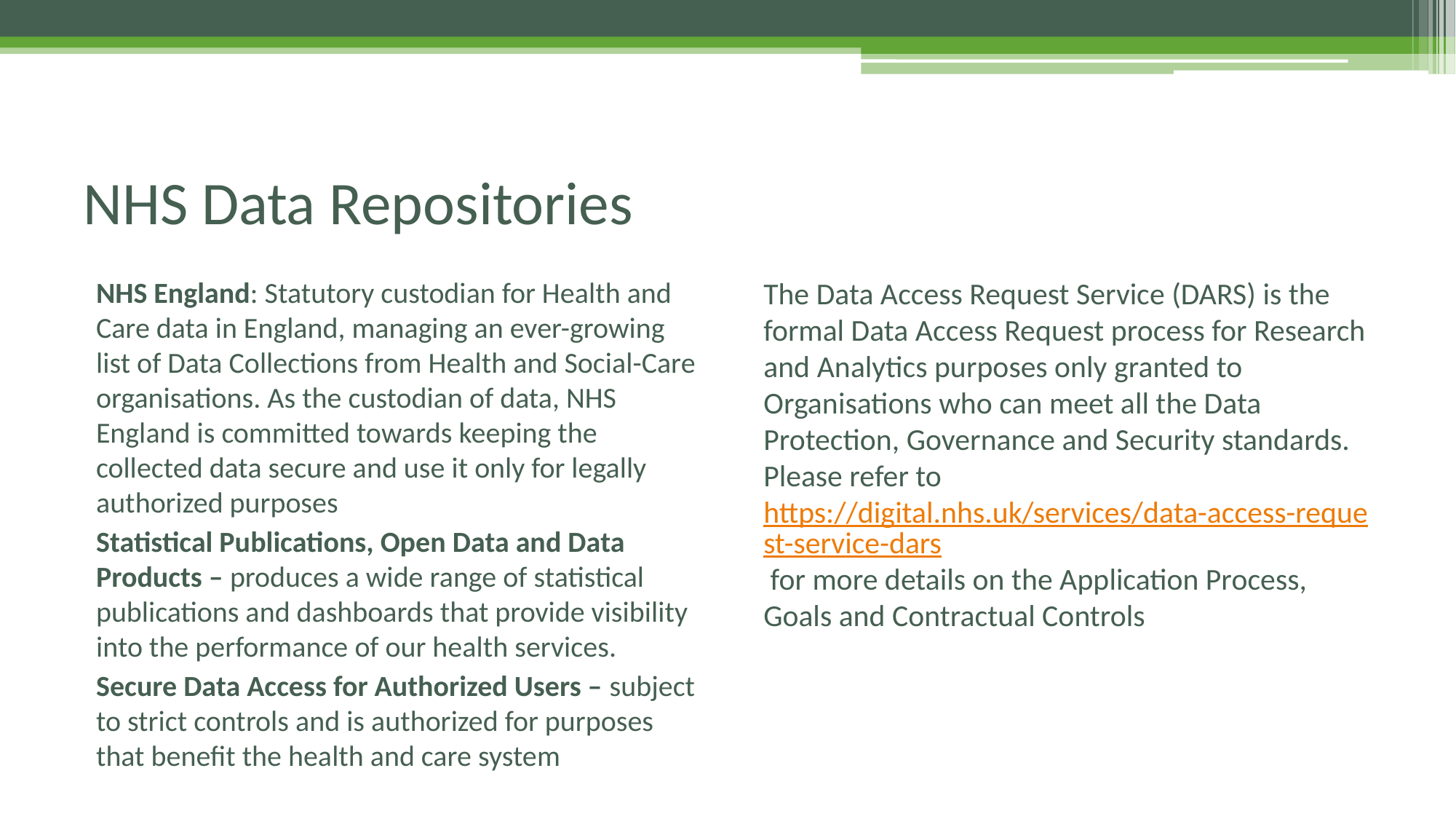

# NHS Data Repositories
NHS England: Statutory custodian for Health and Care data in England, managing an ever-growing list of Data Collections from Health and Social-Care organisations. As the custodian of data, NHS England is committed towards keeping the collected data secure and use it only for legally authorized purposes
Statistical Publications, Open Data and Data Products – produces a wide range of statistical publications and dashboards that provide visibility into the performance of our health services.
Secure Data Access for Authorized Users – subject to strict controls and is authorized for purposes that benefit the health and care system
The Data Access Request Service (DARS) is the formal Data Access Request process for Research and Analytics purposes only granted to Organisations who can meet all the Data Protection, Governance and Security standards. Please refer to https://digital.nhs.uk/services/data-access-request-service-dars for more details on the Application Process, Goals and Contractual Controls